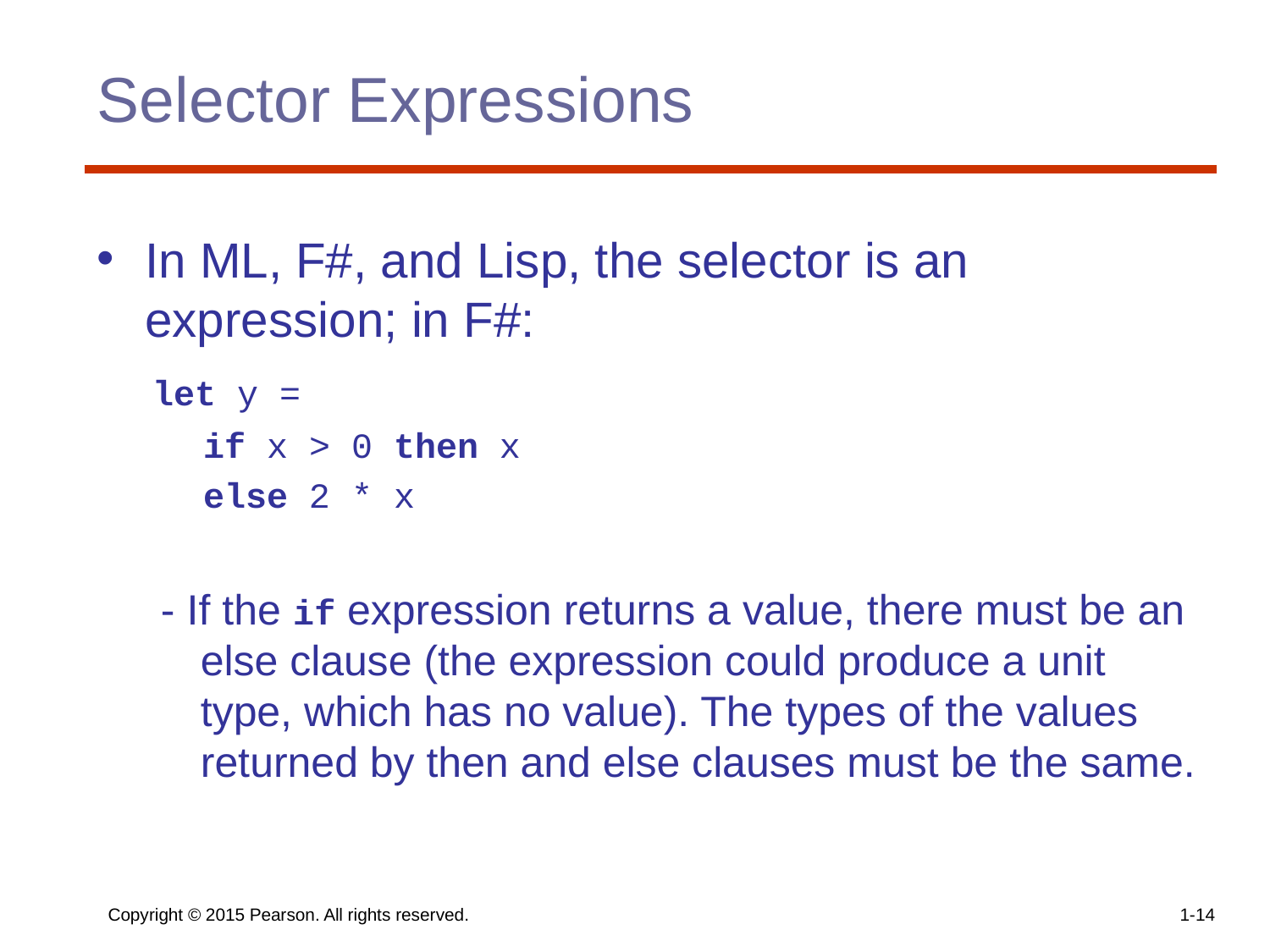

# Selector Expressions
In ML, F#, and Lisp, the selector is an expression; in F#:
    let y =
     if x > 0 then x
     else 2 * x

- If the if expression returns a value, there must be an else clause (the expression could produce a unit type, which has no value). The types of the values returned by then and else clauses must be the same.
Copyright © 2015 Pearson. All rights reserved.
1-14